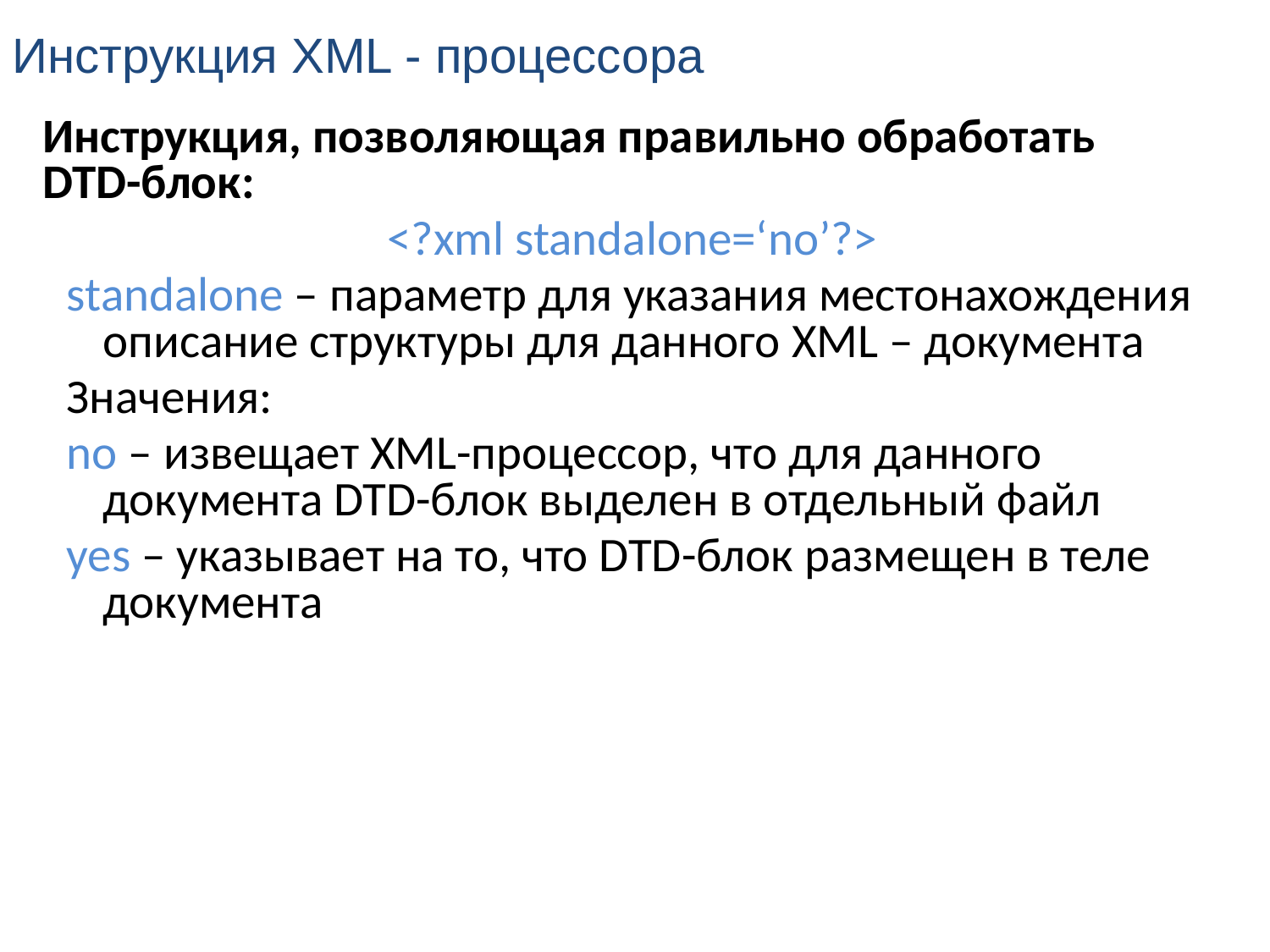

Инструкция XML - процессора
Инструкция, позволяющая правильно обработать DTD-блок:
<?xml standalone=‘no’?>
standalone – параметр для указания местонахождения описание структуры для данного XML – документа
Значения:
no – извещает XML-процессор, что для данного документа DTD-блок выделен в отдельный файл
yes – указывает на то, что DTD-блок размещен в теле документа